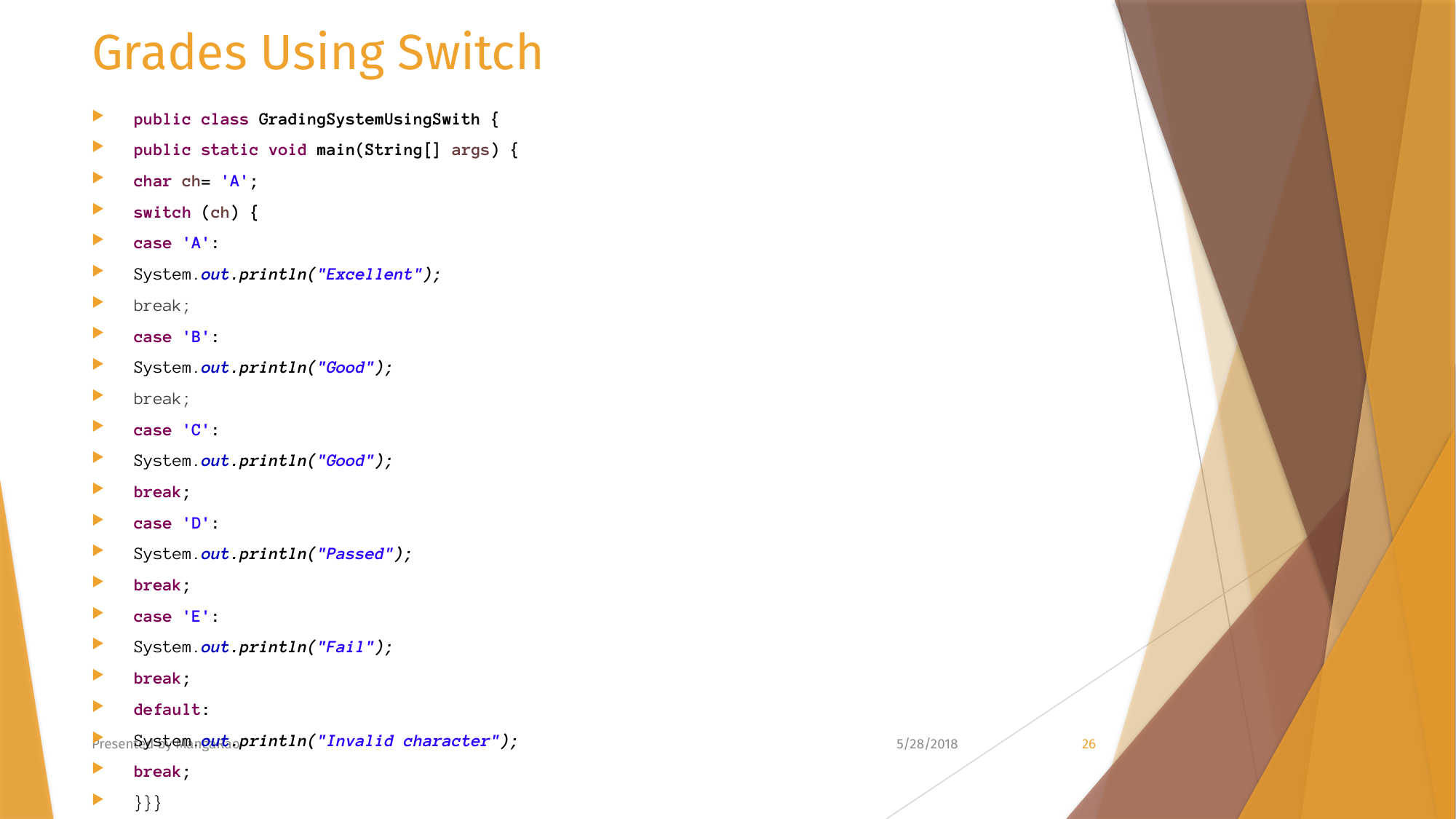

# Grades Using Switch

public class GradingSystemUsingSwith {
public static void main(String[] args) {
char ch= 'A';
switch (ch) {
case 'A':
System.out.println("Excellent");
break;
case 'B':
System.out.println("Good");
break;
case 'C':
System.out.println("Good");
break;
case 'D':
System.out.println("Passed");
break;
case 'E':
System.out.println("Fail");
break;
default:
System.out.println("Invalid character");
break;
}}}

Presented by MangaRao
5/28/2018
26